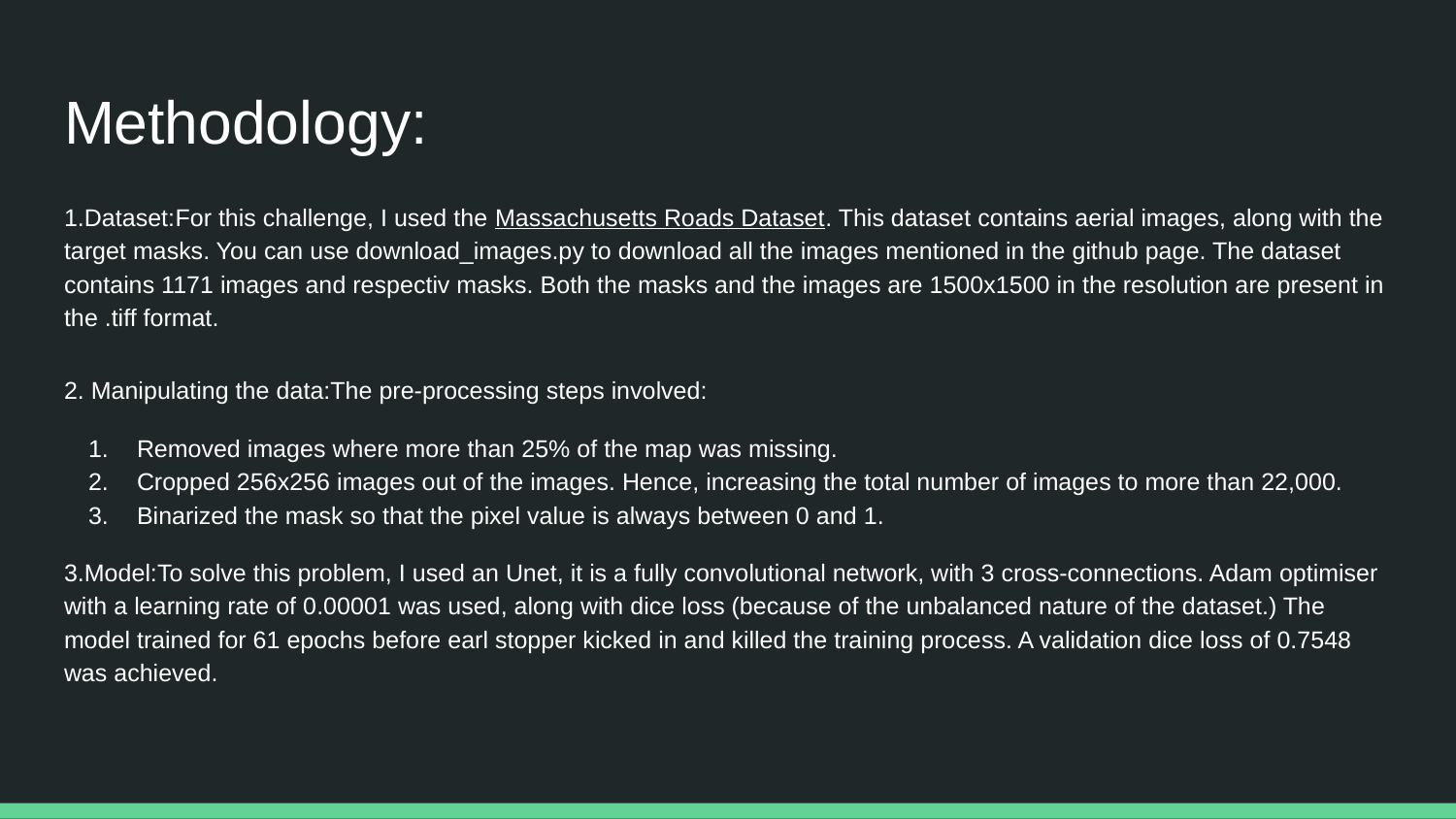

# Methodology:
1.Dataset:For this challenge, I used the Massachusetts Roads Dataset. This dataset contains aerial images, along with the target masks. You can use download_images.py to download all the images mentioned in the github page. The dataset contains 1171 images and respectiv masks. Both the masks and the images are 1500x1500 in the resolution are present in the .tiff format.
2. Manipulating the data:The pre-processing steps involved:
Removed images where more than 25% of the map was missing.
Cropped 256x256 images out of the images. Hence, increasing the total number of images to more than 22,000.
Binarized the mask so that the pixel value is always between 0 and 1.
3.Model:To solve this problem, I used an Unet, it is a fully convolutional network, with 3 cross-connections. Adam optimiser with a learning rate of 0.00001 was used, along with dice loss (because of the unbalanced nature of the dataset.) The model trained for 61 epochs before earl stopper kicked in and killed the training process. A validation dice loss of 0.7548 was achieved.